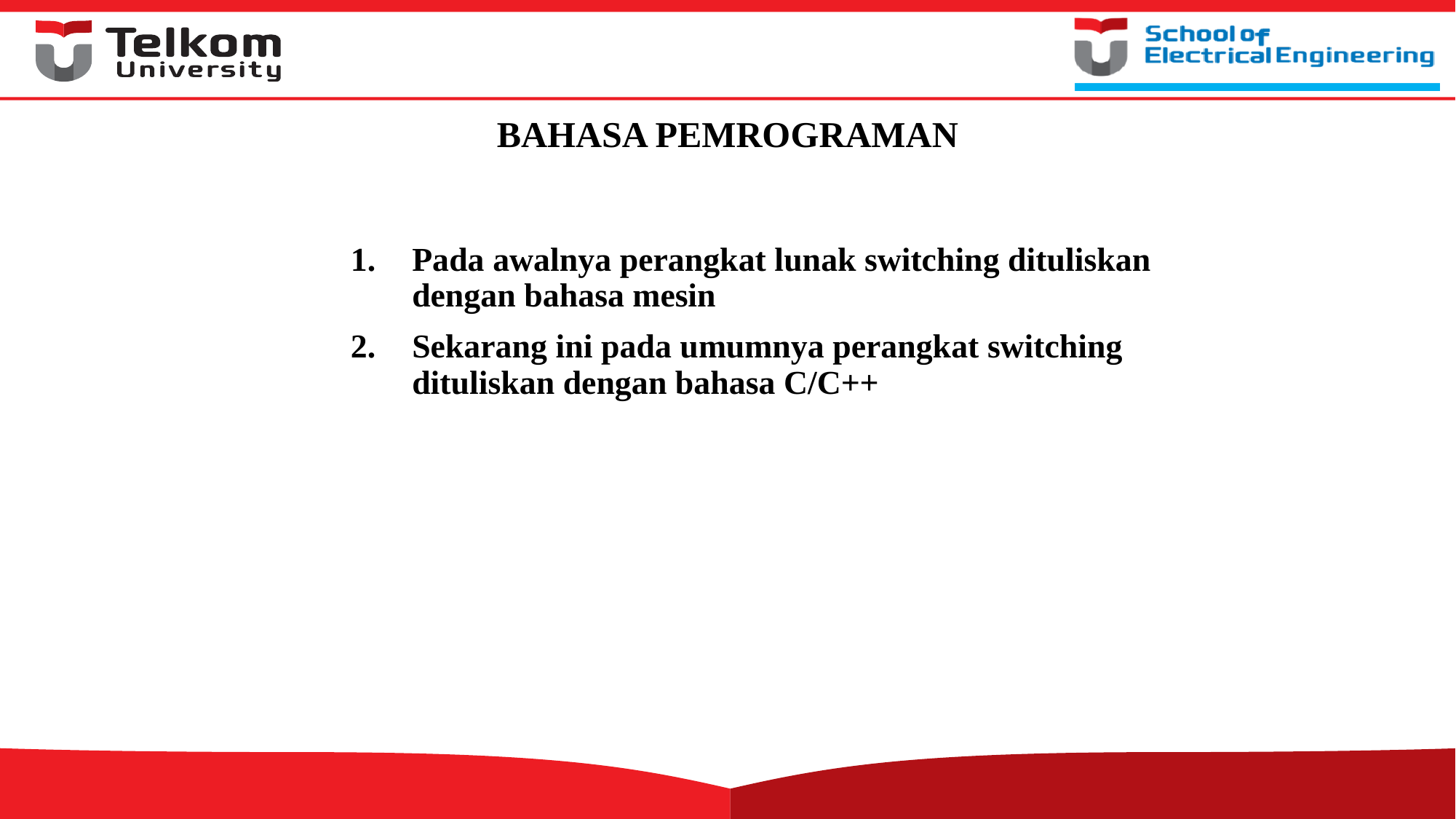

# BAHASA PEMROGRAMAN
Pada awalnya perangkat lunak switching dituliskan dengan bahasa mesin
Sekarang ini pada umumnya perangkat switching dituliskan dengan bahasa C/C++